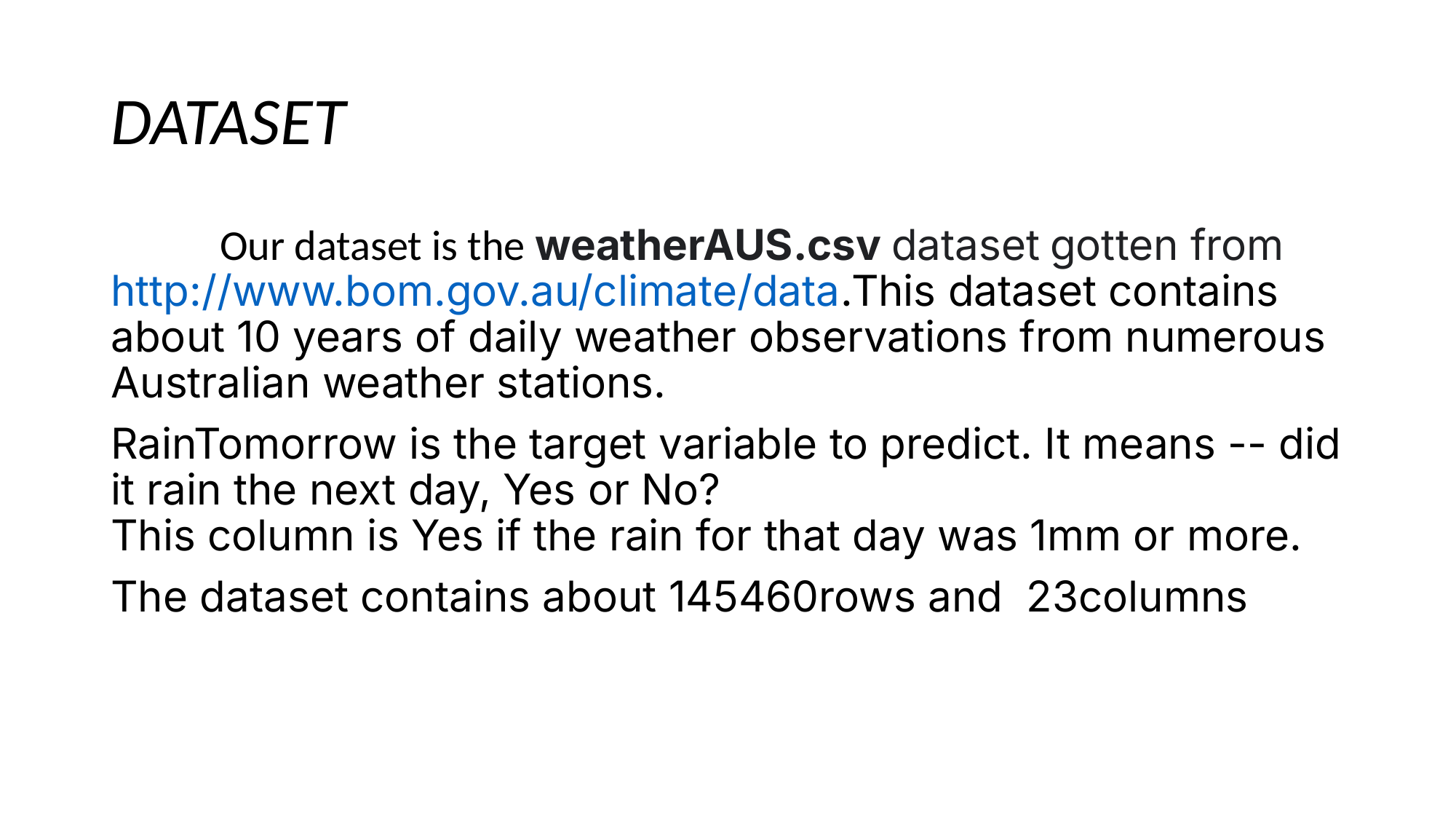

# DATASET
	Our dataset is the weatherAUS.csv dataset gotten from  http://www.bom.gov.au/climate/data.This dataset contains about 10 years of daily weather observations from numerous Australian weather stations.
RainTomorrow is the target variable to predict. It means -- did it rain the next day, Yes or No?
This column is Yes if the rain for that day was 1mm or more.
The dataset contains about 145460rows and  23columns